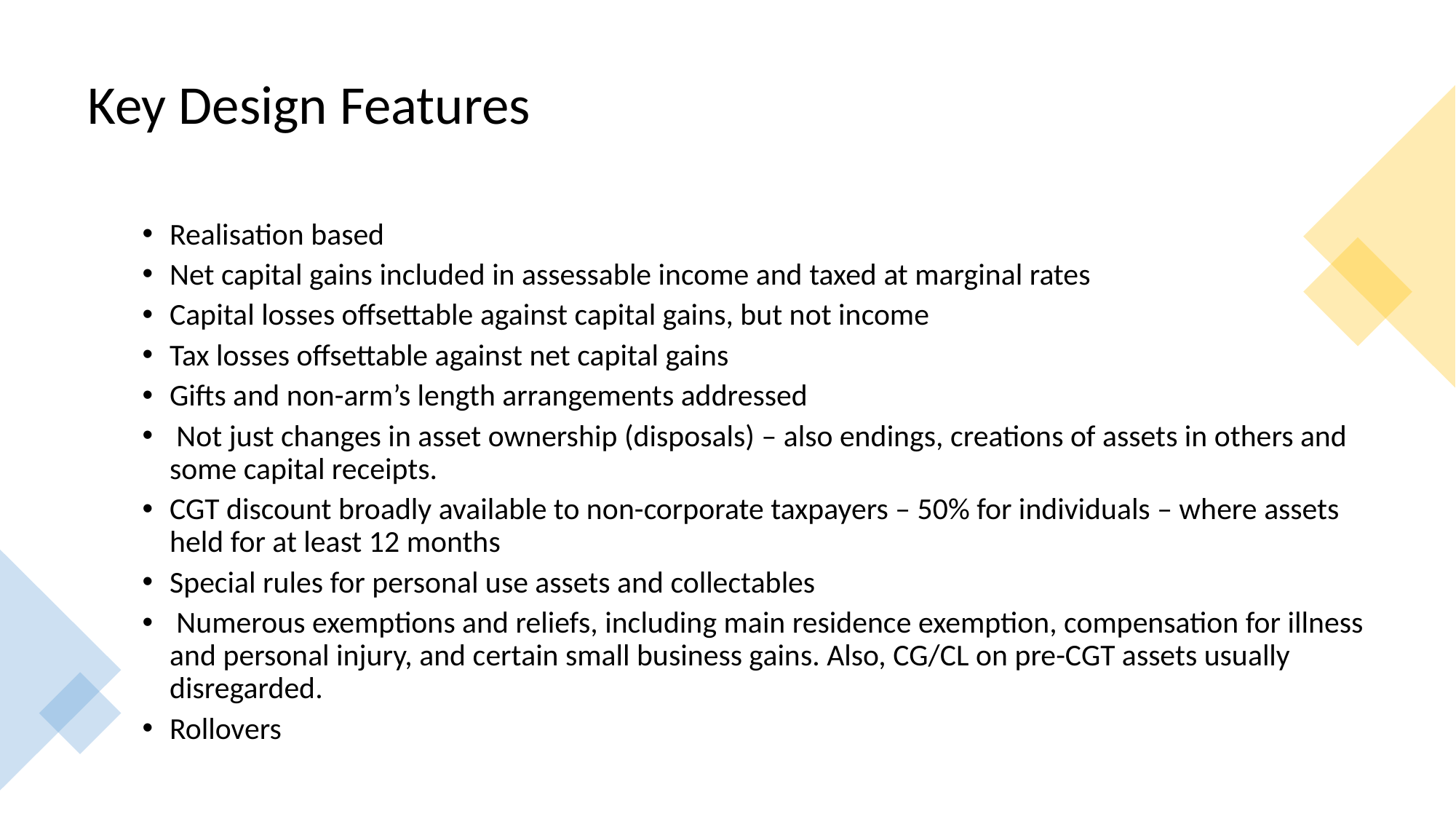

# Key Design Features

Realisation based
Net capital gains included in assessable income and taxed at marginal rates
Capital losses offsettable against capital gains, but not income
Tax losses offsettable against net capital gains
Gifts and non-arm’s length arrangements addressed
 Not just changes in asset ownership (disposals) – also endings, creations of assets in others and some capital receipts.
CGT discount broadly available to non-corporate taxpayers – 50% for individuals – where assets held for at least 12 months
Special rules for personal use assets and collectables
 Numerous exemptions and reliefs, including main residence exemption, compensation for illness and personal injury, and certain small business gains. Also, CG/CL on pre-CGT assets usually disregarded.
Rollovers